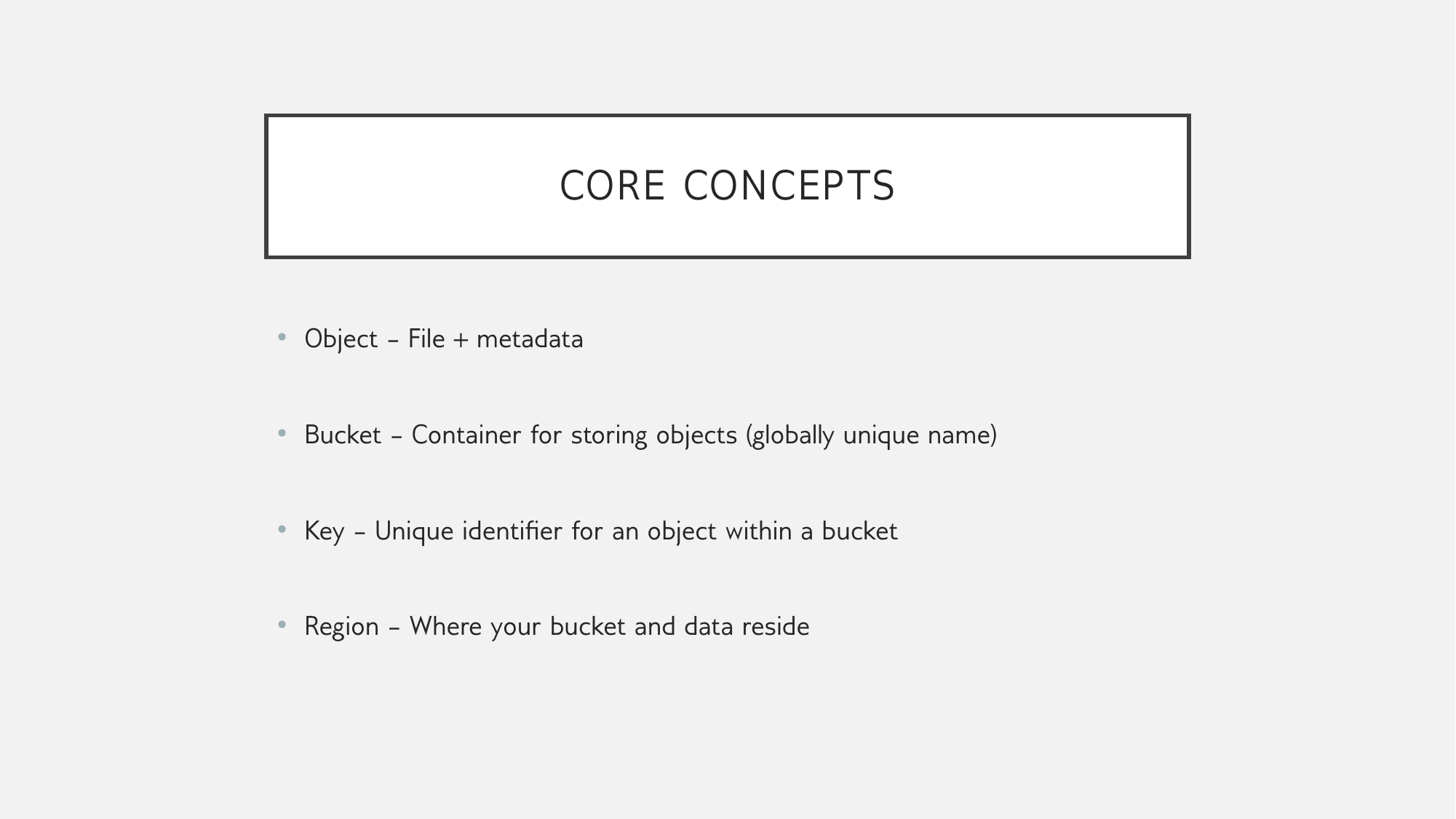

# Core Concepts
Object – File + metadata

Bucket – Container for storing objects (globally unique name)

Key – Unique identifier for an object within a bucket

Region – Where your bucket and data reside